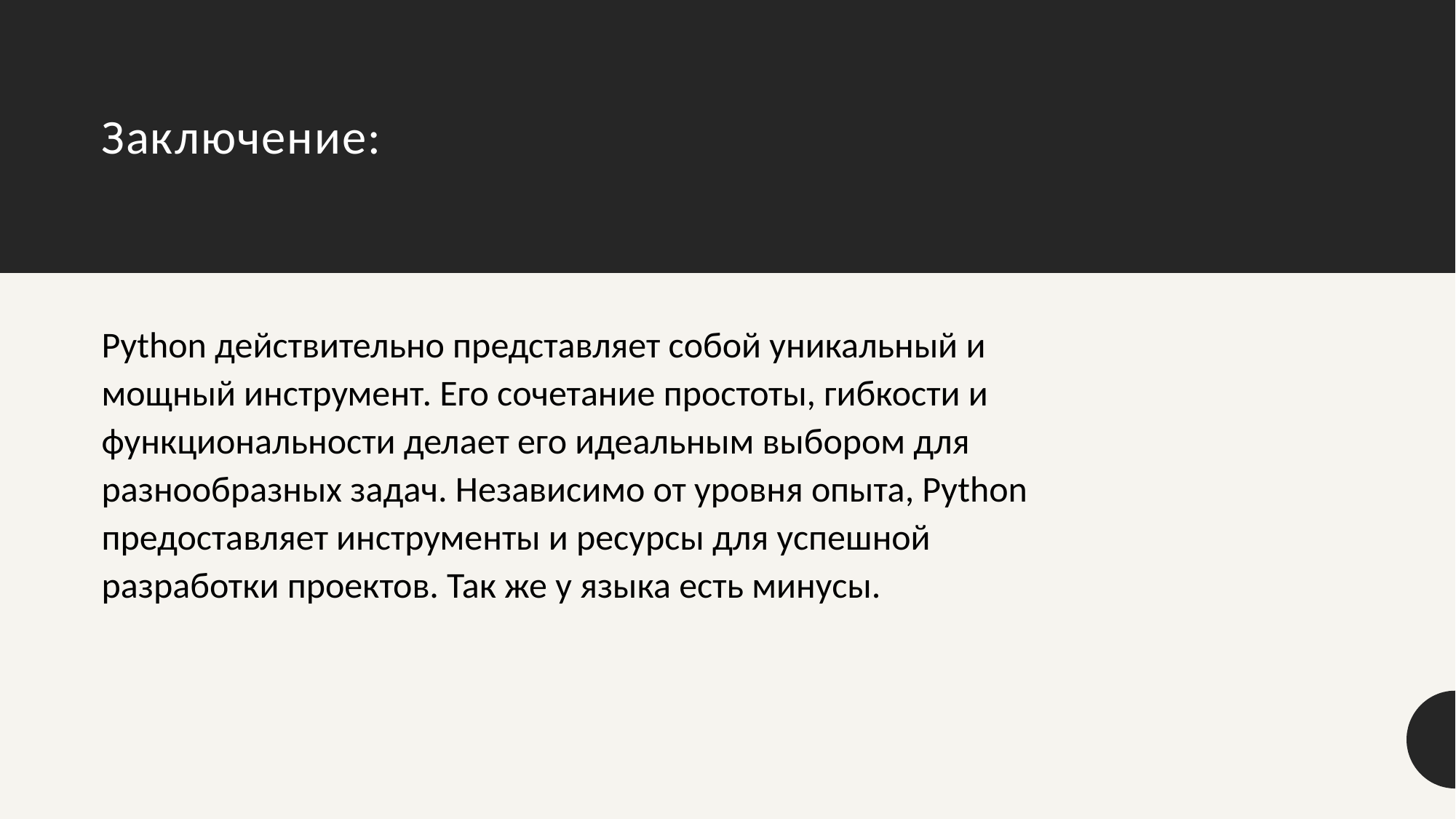

# Заключение:
Python действительно представляет собой уникальный и мощный инструмент. Его сочетание простоты, гибкости и функциональности делает его идеальным выбором для разнообразных задач. Независимо от уровня опыта, Python предоставляет инструменты и ресурсы для успешной разработки проектов. Так же у языка есть минусы.